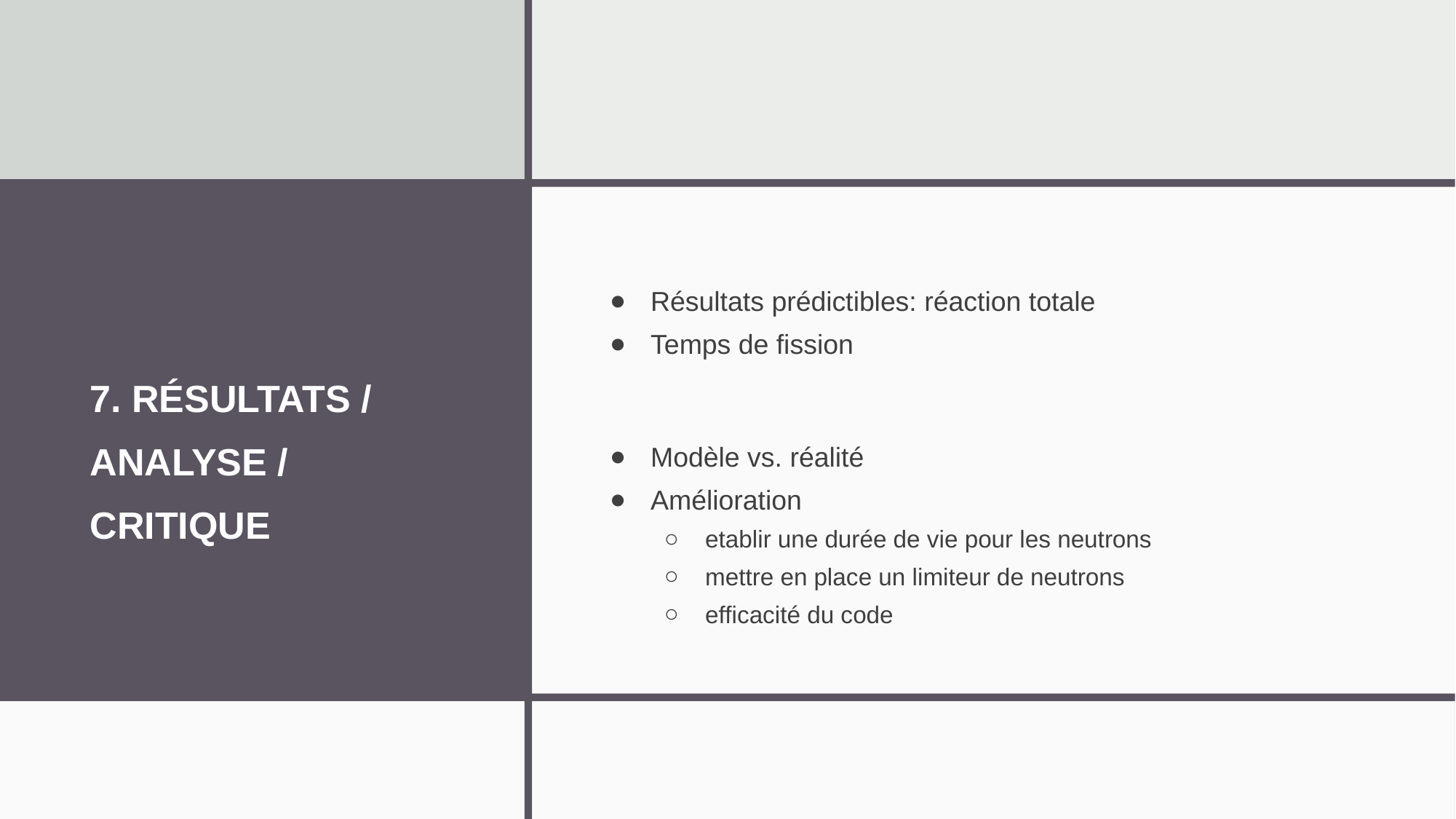

Résultats prédictibles: réaction totale
Temps de fission

Modèle vs. réalité
Amélioration
etablir une durée de vie pour les neutrons
mettre en place un limiteur de neutrons
efficacité du code
# 7. RÉSULTATS / ANALYSE / CRITIQUE